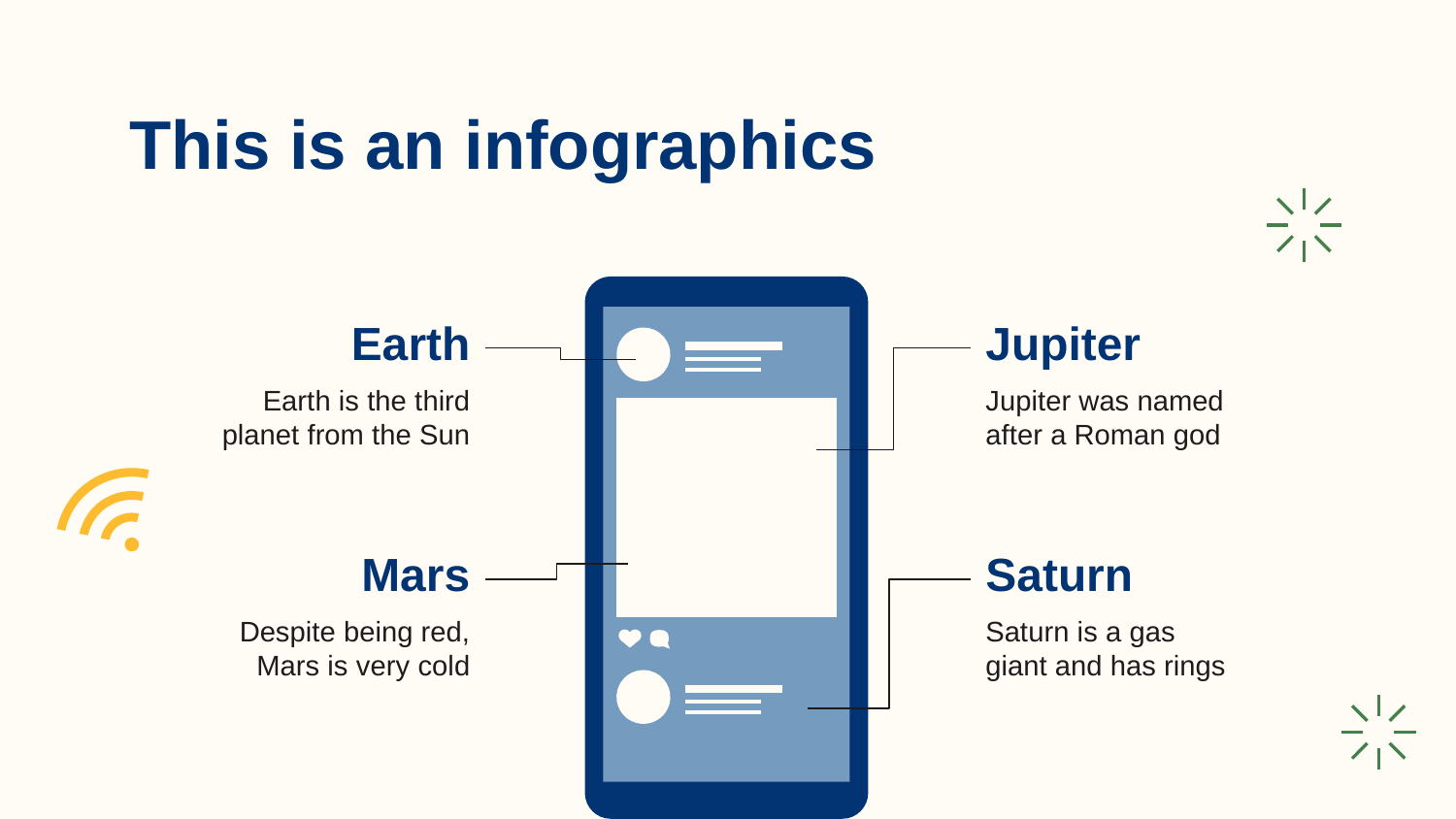

# This is an infographics

Earth
Jupiter
Earth is the third planet from the Sun
Jupiter was named after a Roman god

Mars
Saturn
Despite being red, Mars is very cold
Saturn is a gas giant and has rings